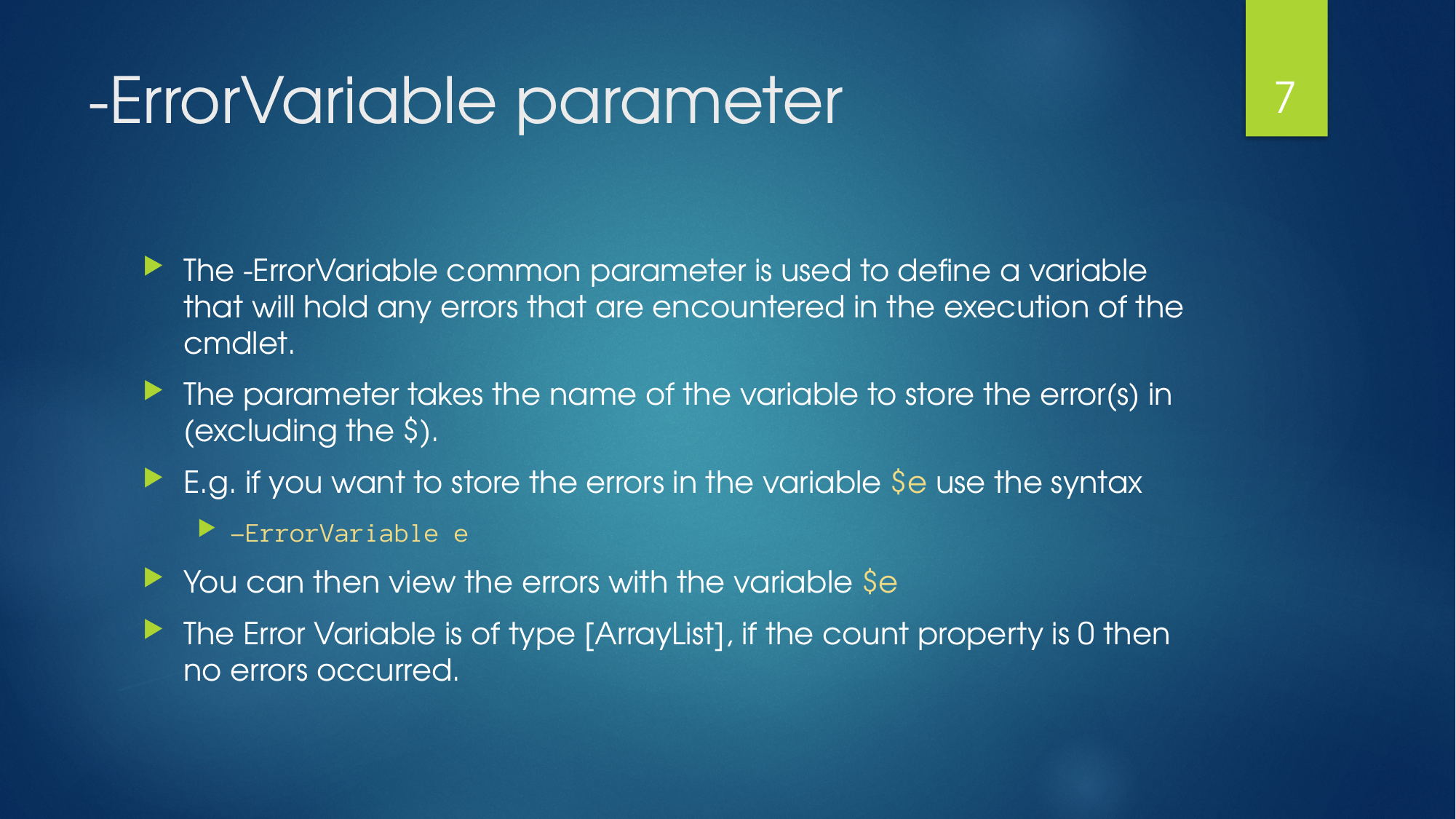

7
# -ErrorVariable parameter
The -ErrorVariable common parameter is used to define a variable that will hold any errors that are encountered in the execution of the cmdlet.
The parameter takes the name of the variable to store the error(s) in (excluding the $).
E.g. if you want to store the errors in the variable $e use the syntax
-ErrorVariable e
You can then view the errors with the variable $e
The Error Variable is of type [ArrayList], if the count property is 0 then no errors occurred.